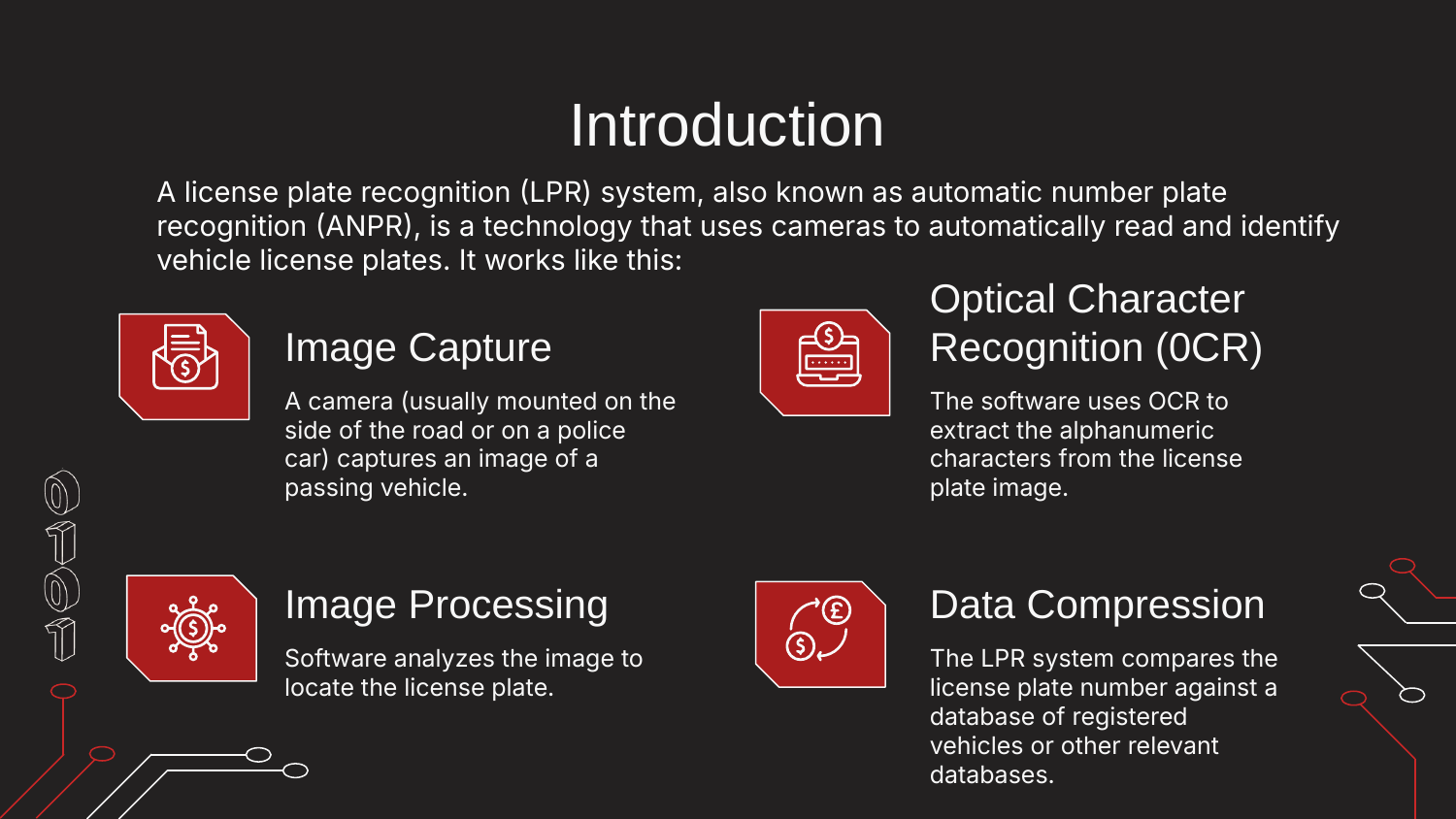

# Introduction
A license plate recognition (LPR) system, also known as automatic number plate recognition (ANPR), is a technology that uses cameras to automatically read and identify vehicle license plates. It works like this:

Image Capture
Optical Character Recognition (0CR)
A camera (usually mounted on the side of the road or on a police car) captures an image of a passing vehicle.
The software uses OCR to extract the alphanumeric characters from the license plate image.

Image Processing
Data Compression

Software analyzes the image to locate the license plate.
The LPR system compares the license plate number against a database of registered vehicles or other relevant databases.